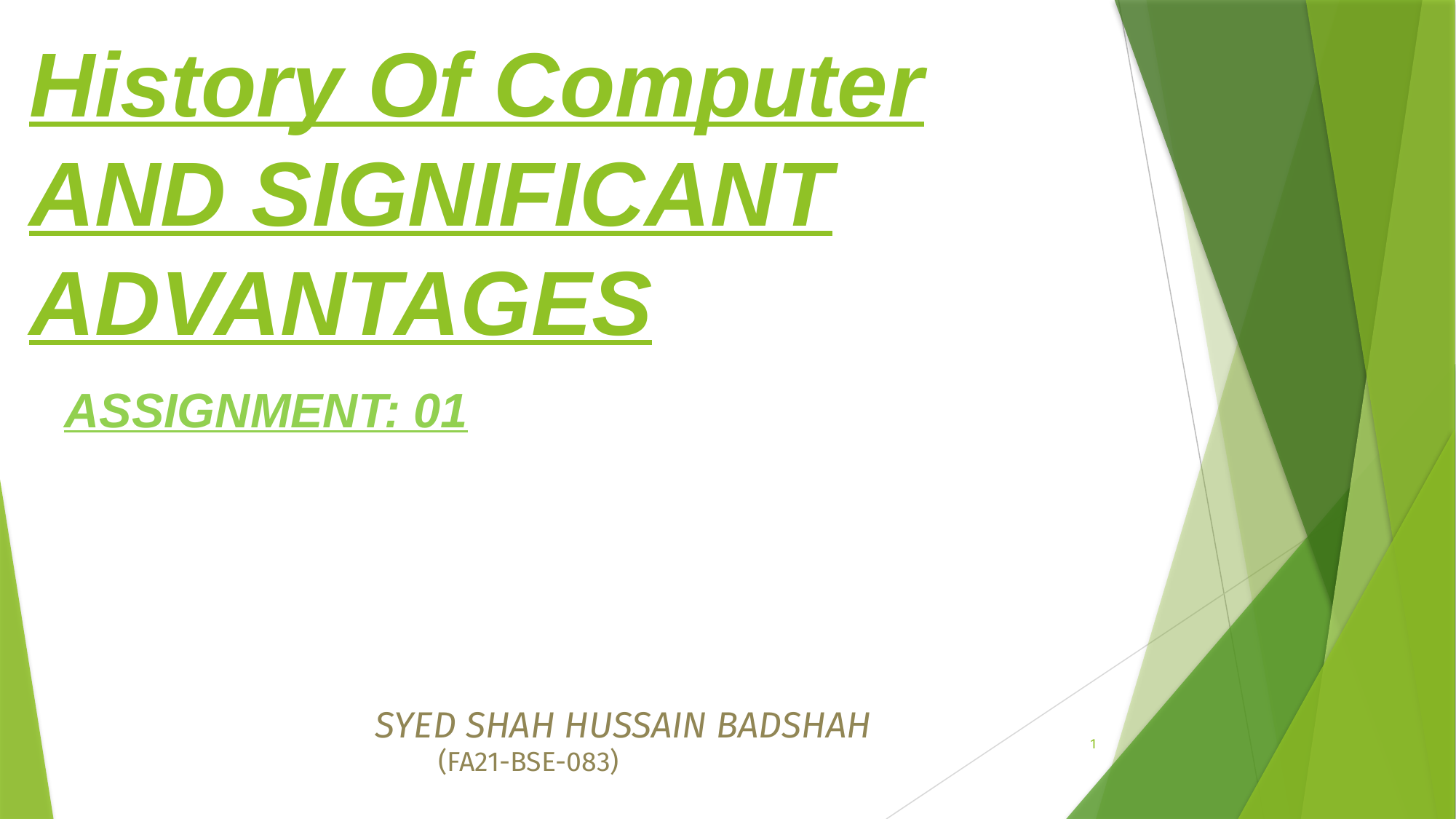

# History Of Computer AND SIGNIFICANT ADVANTAGES
ASSIGNMENT: 01

SYED SHAH HUSSAIN BADSHAH
1
(FA21-BSE-083)